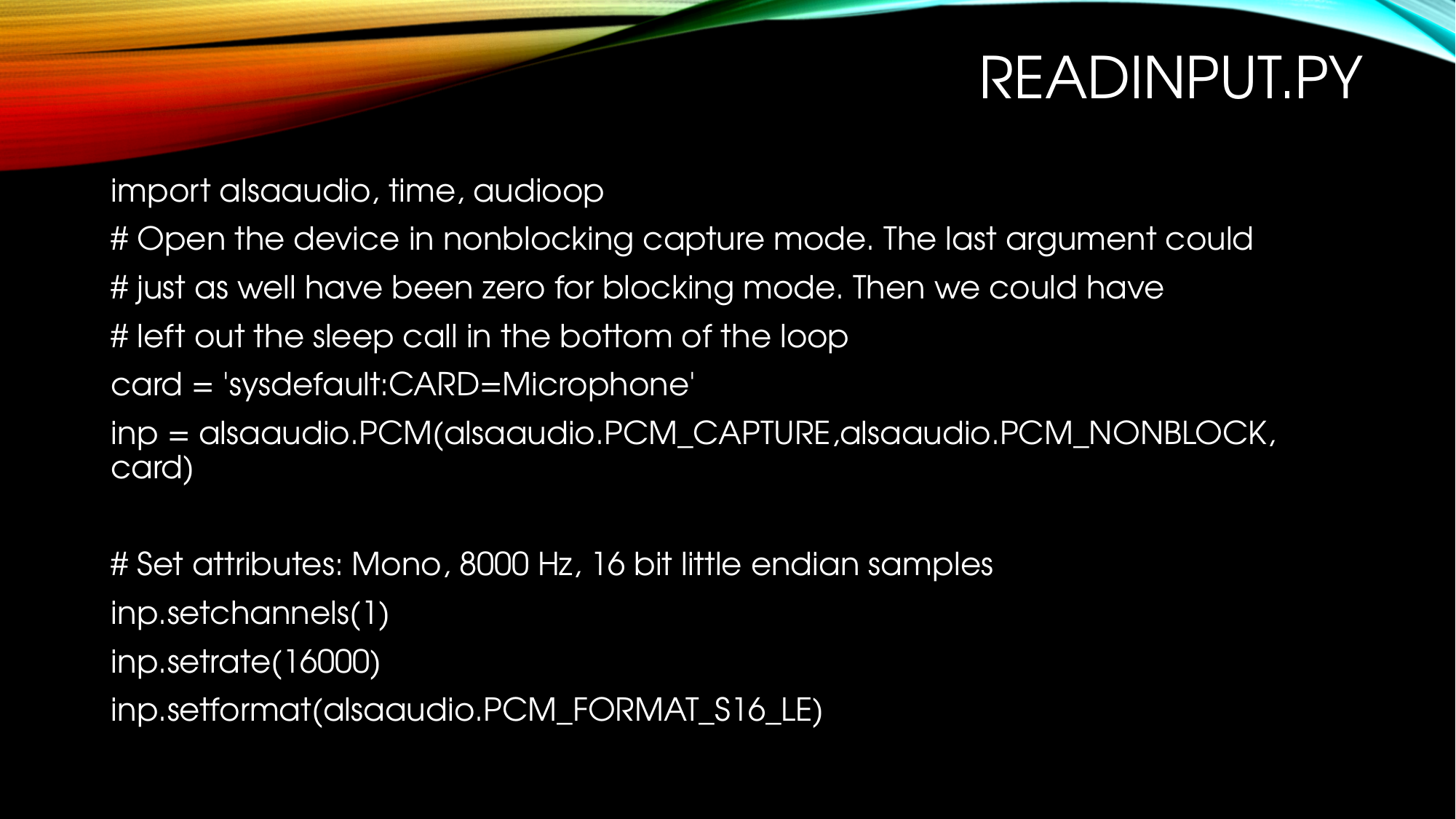

# readInput.py

import alsaaudio, time, audioop
# Open the device in nonblocking capture mode. The last argument could
# just as well have been zero for blocking mode. Then we could have
# left out the sleep call in the bottom of the loop
card = 'sysdefault:CARD=Microphone'
inp = alsaaudio.PCM(alsaaudio.PCM_CAPTURE,alsaaudio.PCM_NONBLOCK, card)

# Set attributes: Mono, 8000 Hz, 16 bit little endian samples
inp.setchannels(1)
inp.setrate(16000)
inp.setformat(alsaaudio.PCM_FORMAT_S16_LE)